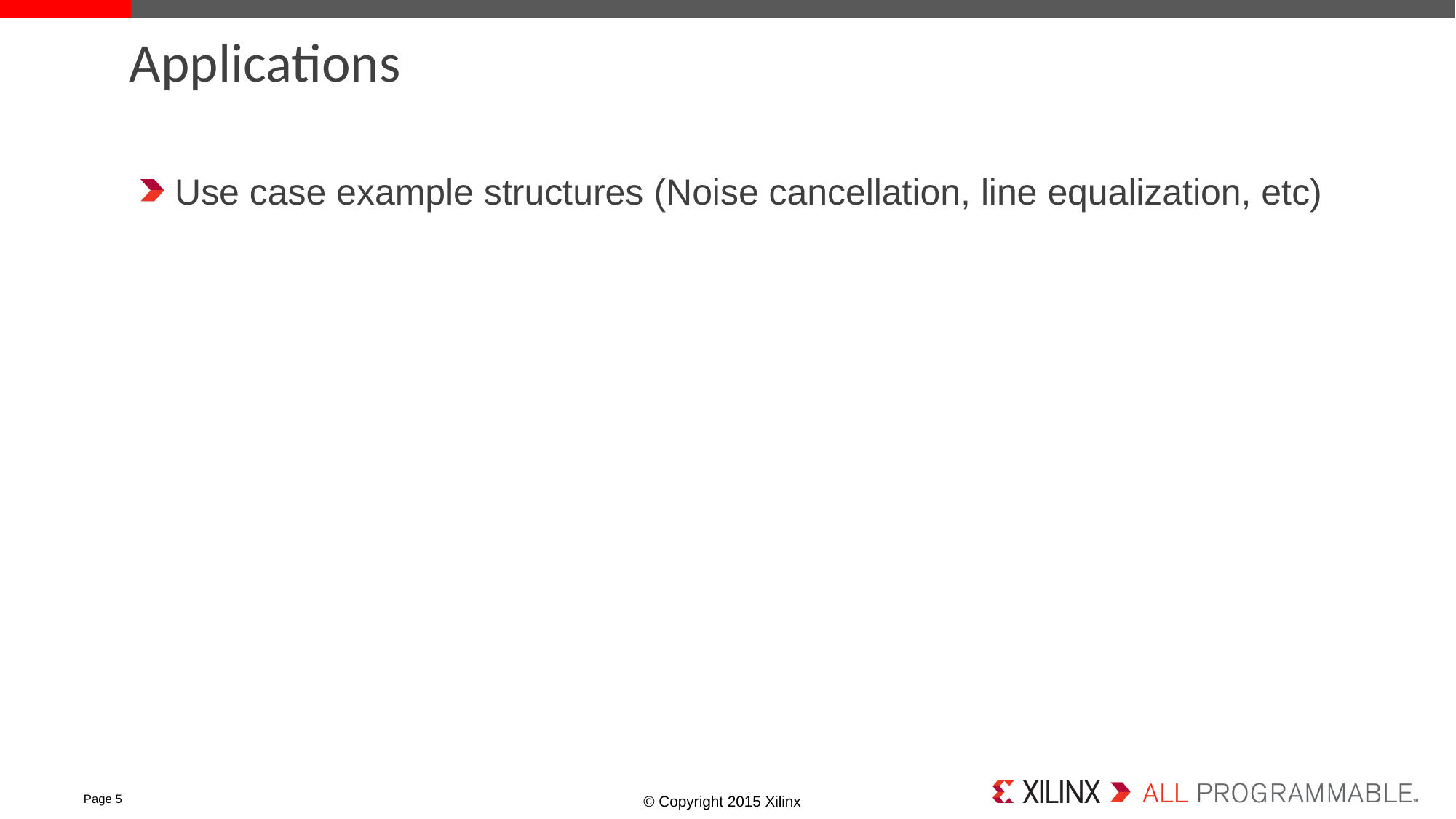

# Applications
Use case example structures (Noise cancellation, line equalization, etc)
Page 5